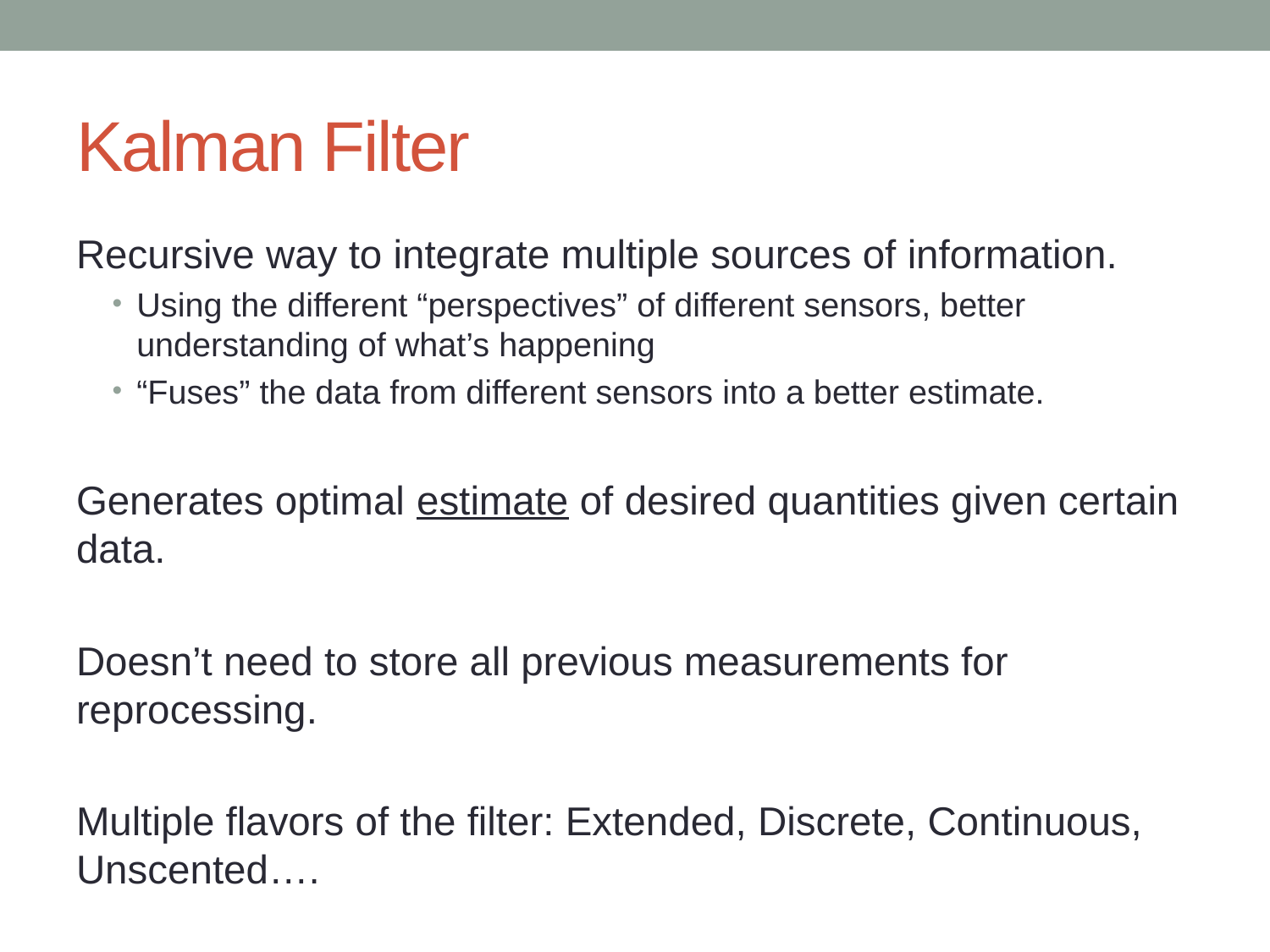

# Kalman Filter
Recursive way to integrate multiple sources of information.
Using the different “perspectives” of different sensors, better understanding of what’s happening
“Fuses” the data from different sensors into a better estimate.

Generates optimal estimate of desired quantities given certain data.

Doesn’t need to store all previous measurements for reprocessing.

Multiple flavors of the filter: Extended, Discrete, Continuous, Unscented….